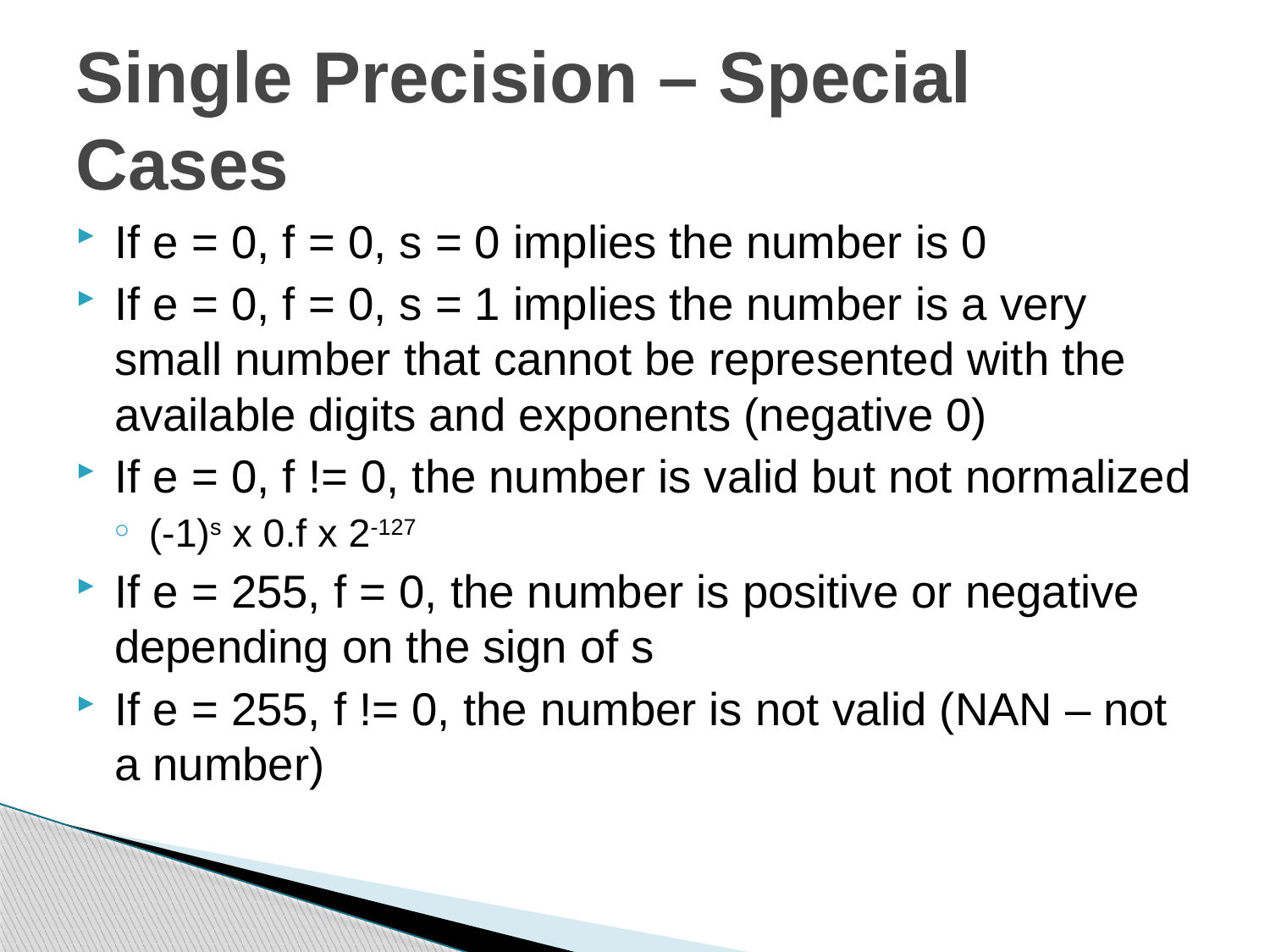

# Single Precision – Special Cases
If e = 0, f = 0, s = 0 implies the number is 0
If e = 0, f = 0, s = 1 implies the number is a very small number that cannot be represented with the available digits and exponents (negative 0)
If e = 0, f != 0, the number is valid but not normalized
(-1)s x 0.f x 2-127
If e = 255, f = 0, the number is positive or negative depending on the sign of s
If e = 255, f != 0, the number is not valid (NAN – not a number)